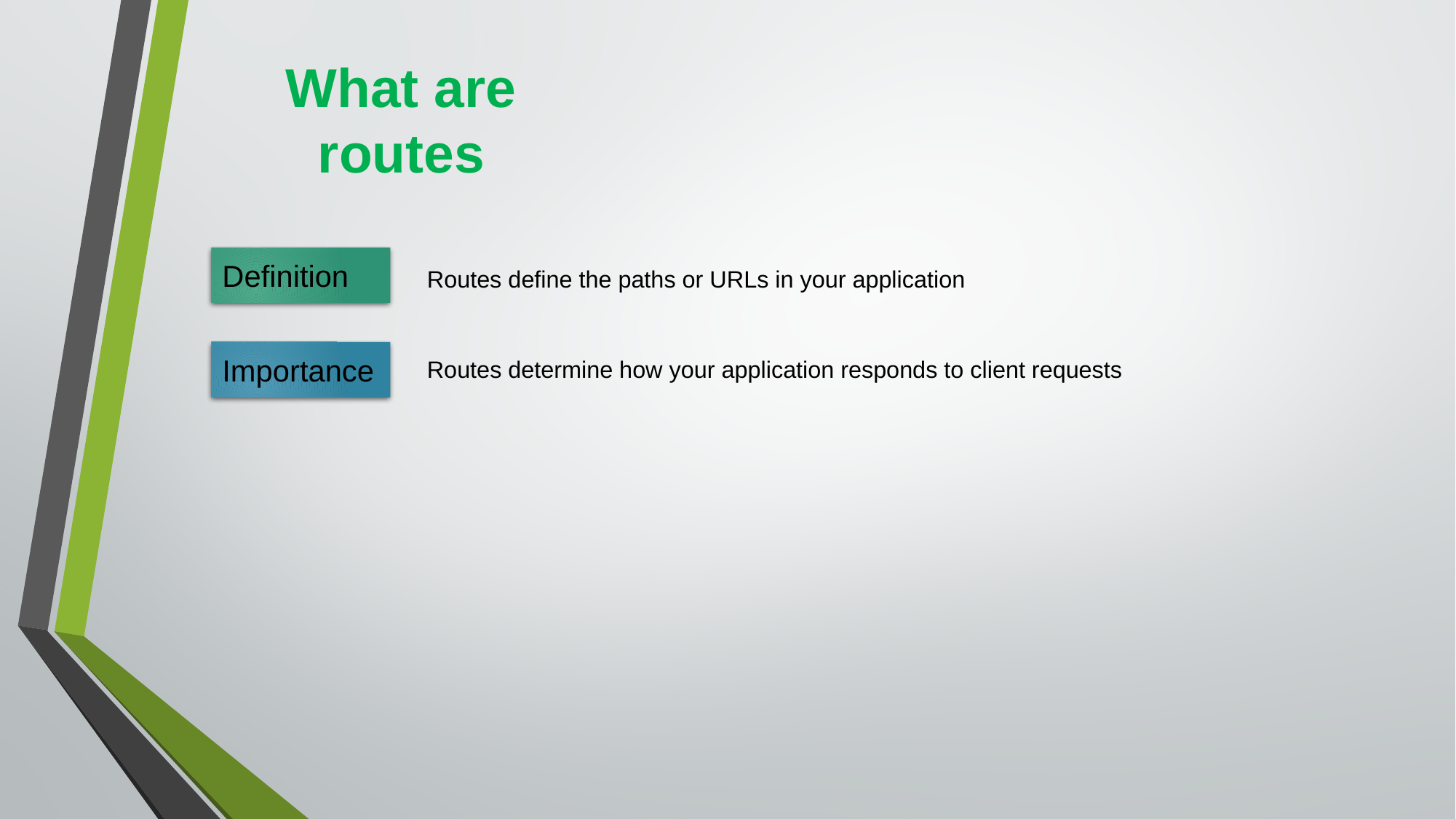

# What are routes
Definition
Routes define the paths or URLs in your application
Routes determine how your application responds to client requests
Importance